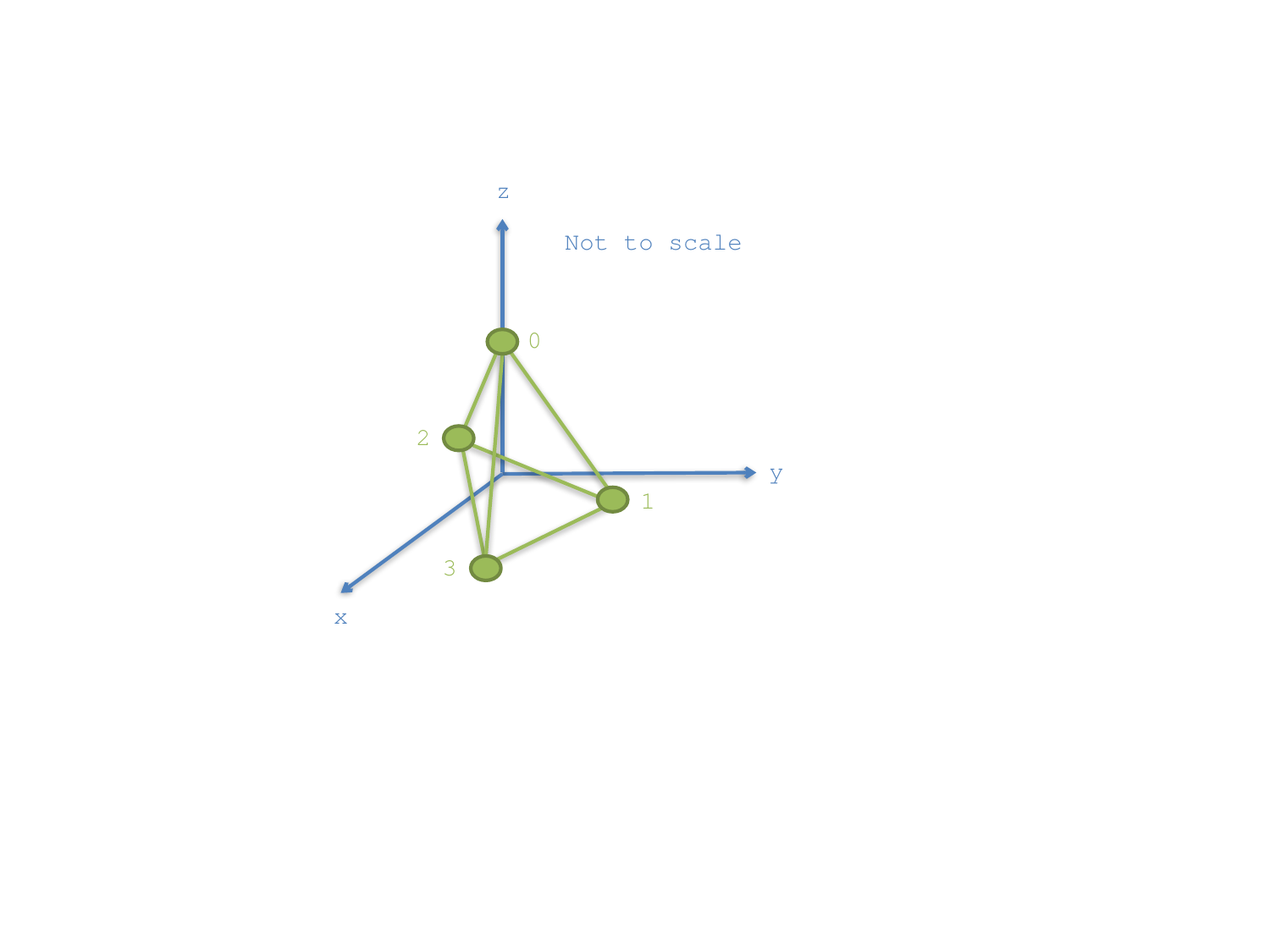

z
Not to scale
0

2

y
1

3

x